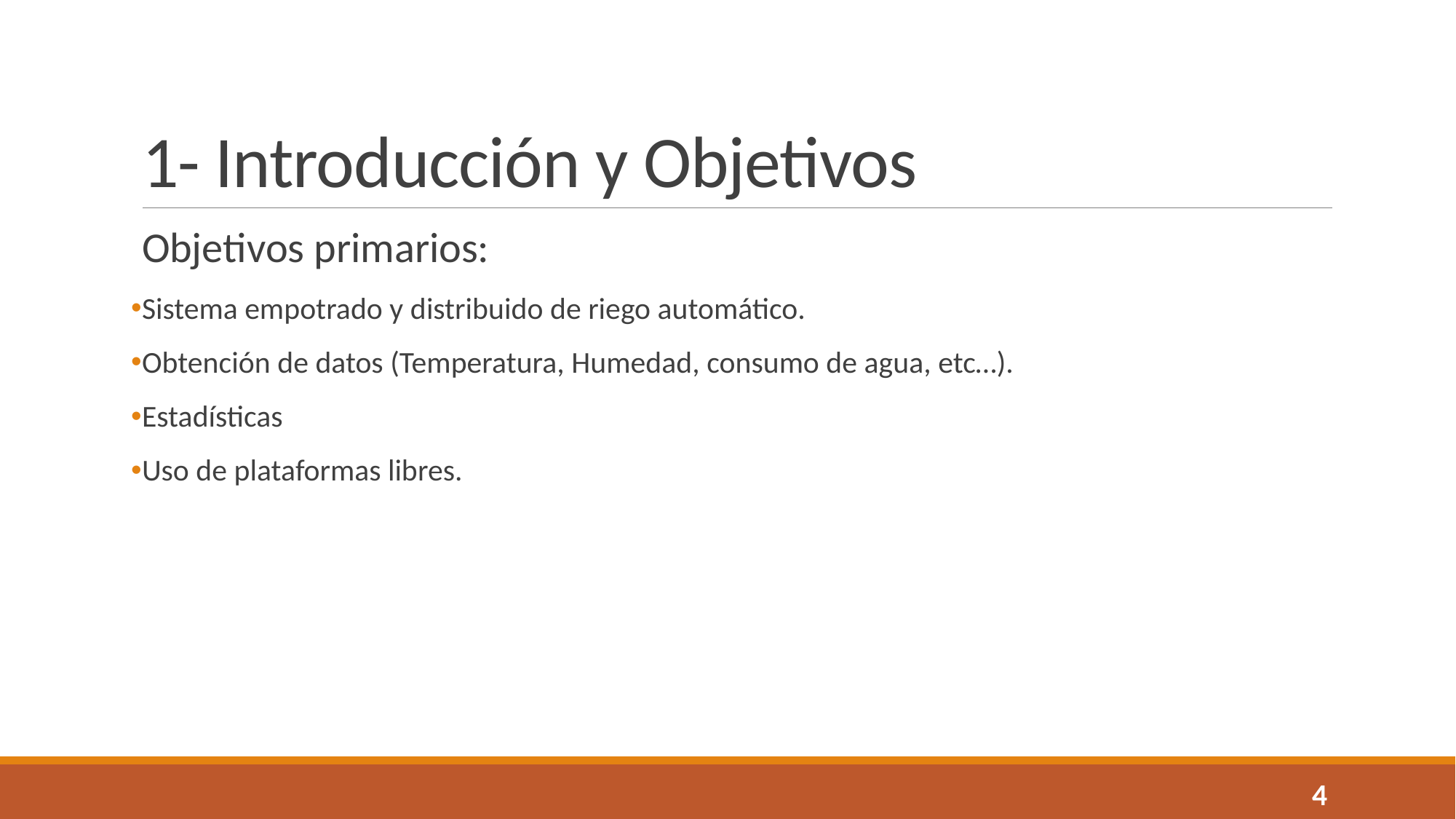

# 1- Introducción y Objetivos
Objetivos primarios:
Sistema empotrado y distribuido de riego automático.
Obtención de datos (Temperatura, Humedad, consumo de agua, etc…).
Estadísticas
Uso de plataformas libres.

4